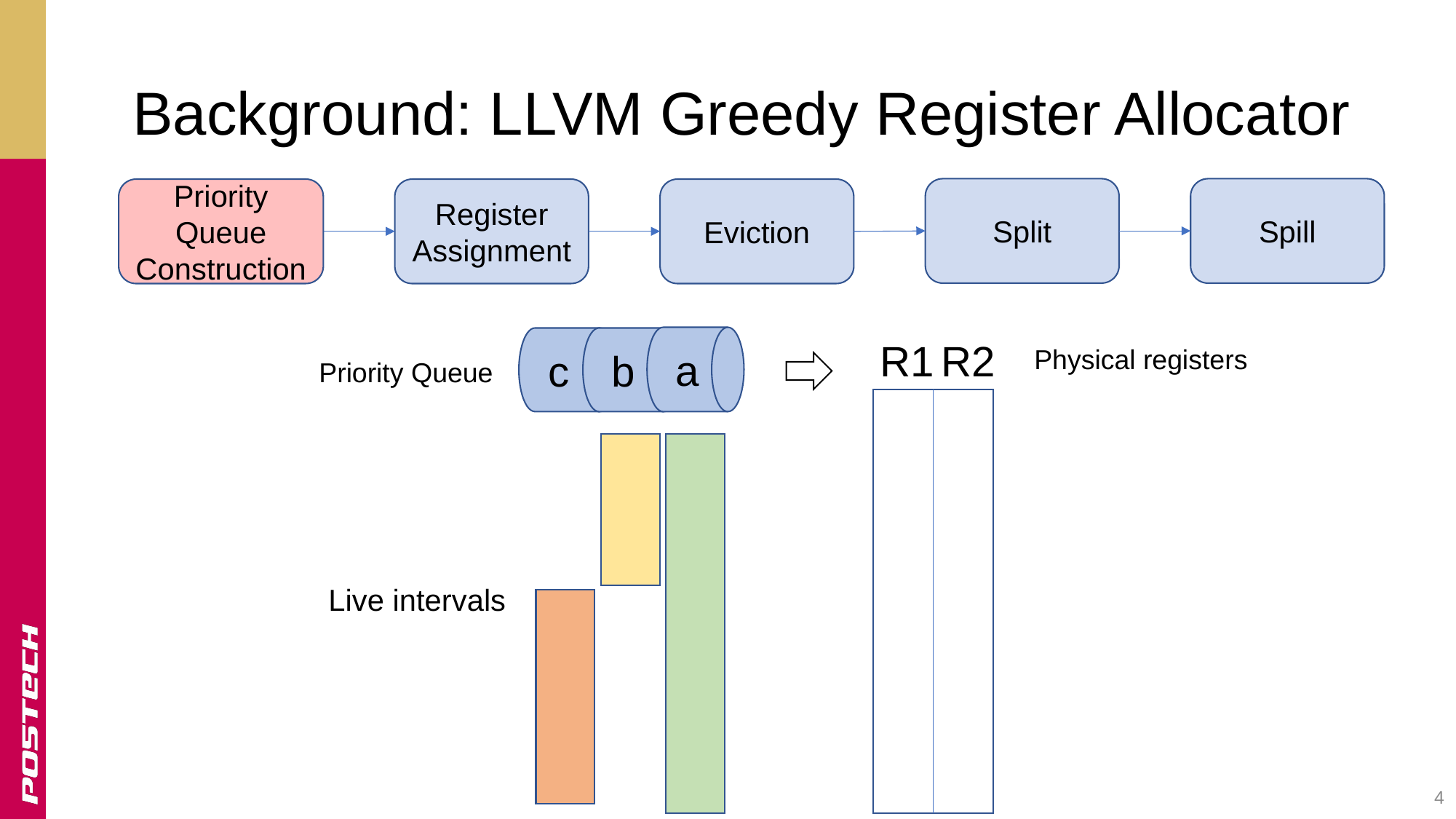

# Background: LLVM Greedy Register Allocator
Split
Spill
Priority Queue
Construction
Register
Assignment
Eviction
a
b
c
R1
R2
Physical registers
Priority Queue

Live intervals

4